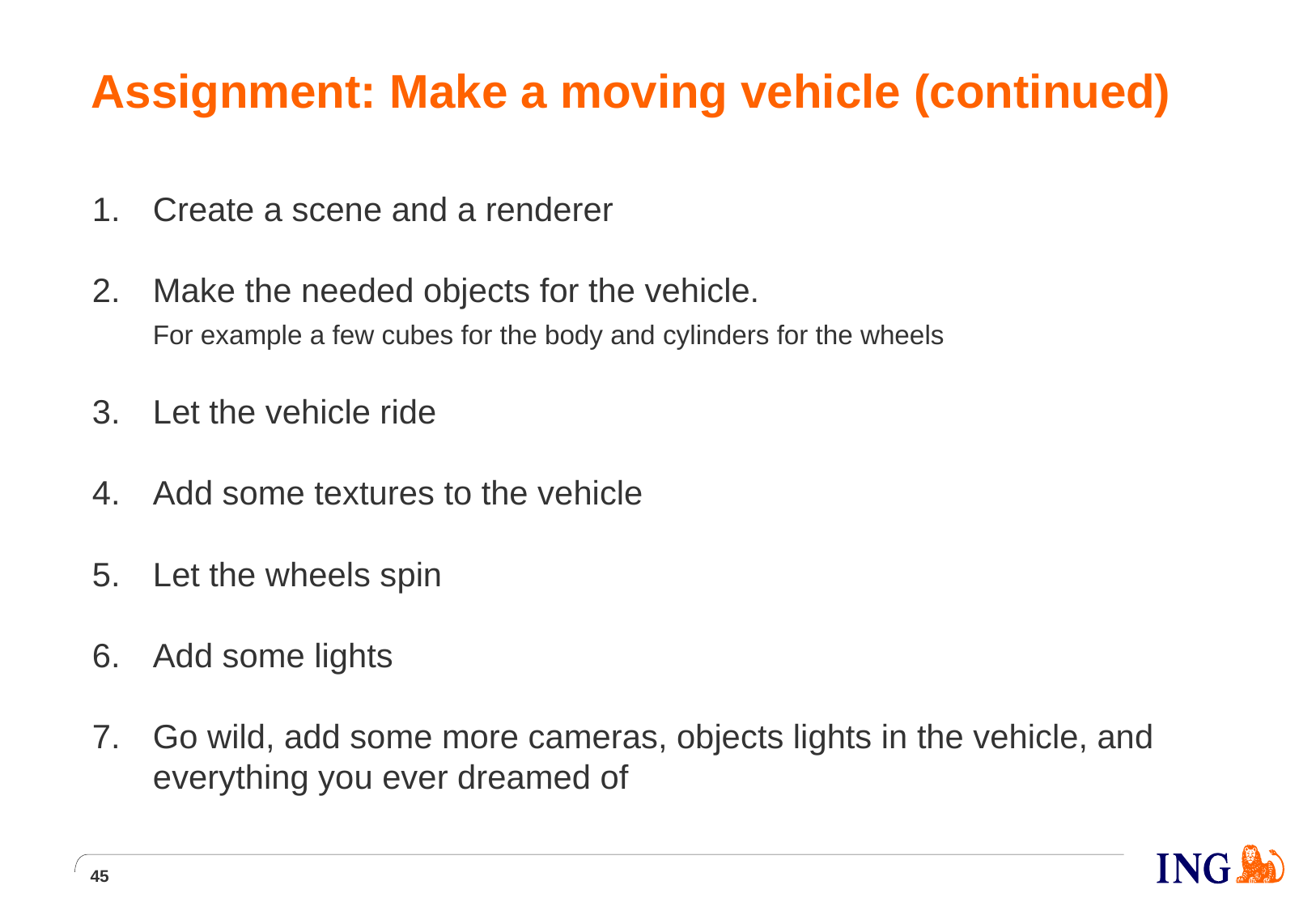

# Assignment: Make a moving vehicle (continued)
Create a scene and a renderer
Make the needed objects for the vehicle.
For example a few cubes for the body and cylinders for the wheels
Let the vehicle ride

Add some textures to the vehicle
Let the wheels spin
Add some lights

Go wild, add some more cameras, objects lights in the vehicle, and everything you ever dreamed of
45